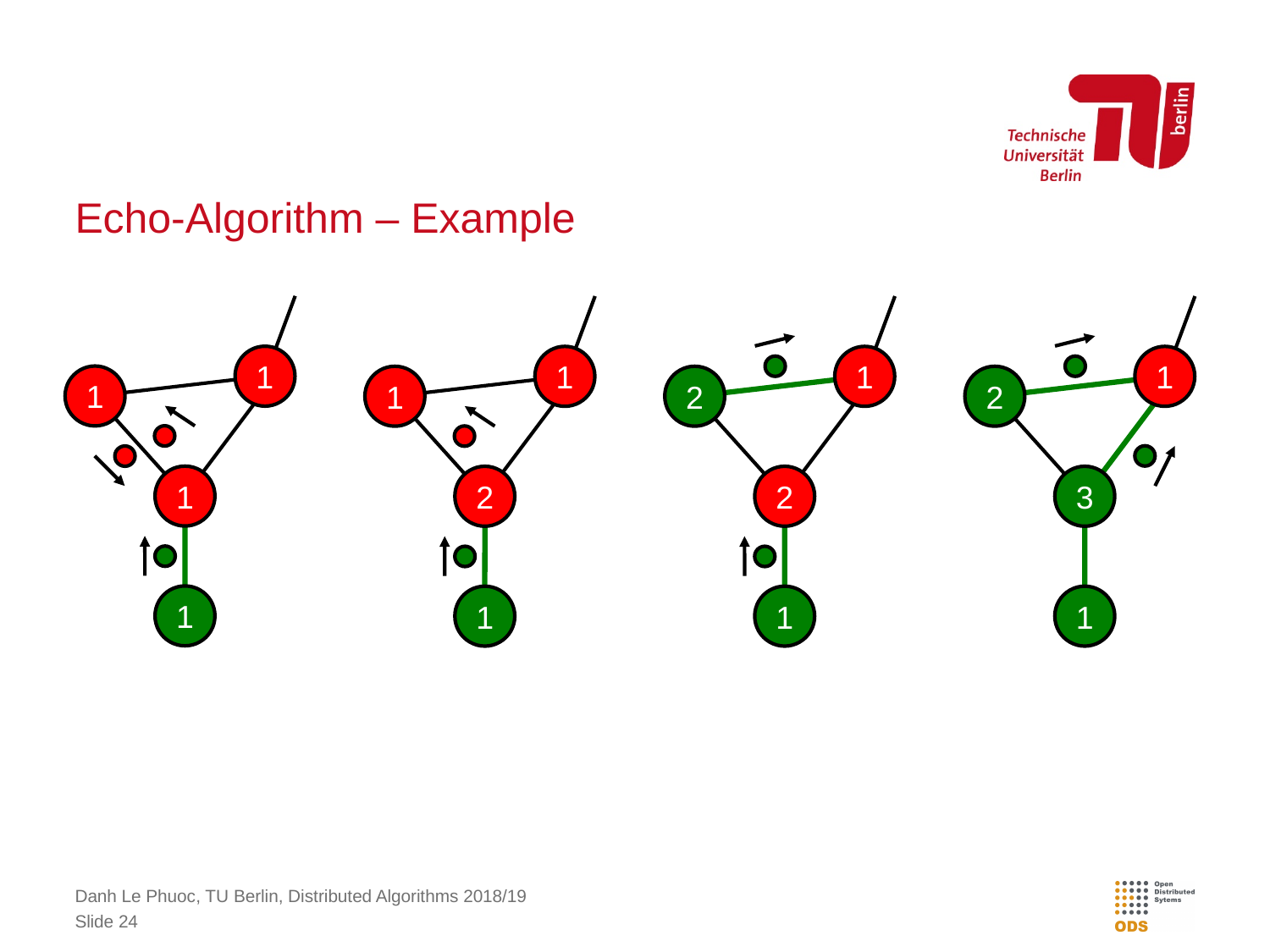

# Echo-Algorithm – Example

1
1
1
1

1
1
2
2

1
2
2
3

1
1
1
1
Danh Le Phuoc, TU Berlin, Distributed Algorithms 2018/19
Slide 24